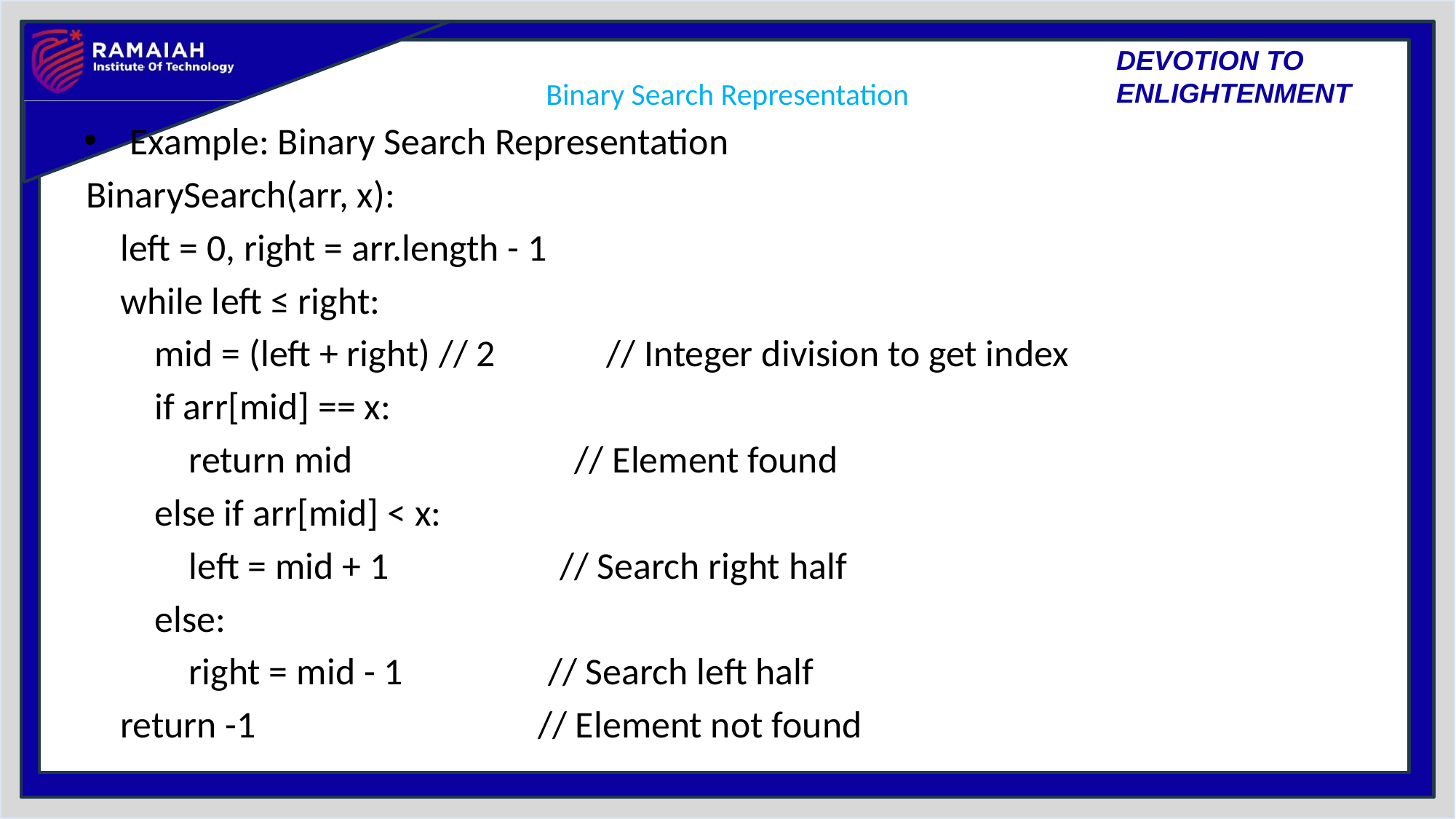

# Binary Search Representation
Example: Binary Search Representation
BinarySearch(arr, x):
    left = 0, right = arr.length - 1
    while left ≤ right:
        mid = (left + right) // 2             // Integer division to get index
        if arr[mid] == x:
            return mid                          // Element found
        else if arr[mid] < x:
            left = mid + 1                    // Search right half
        else:
            right = mid - 1                 // Search left half
    return -1                                 // Element not found